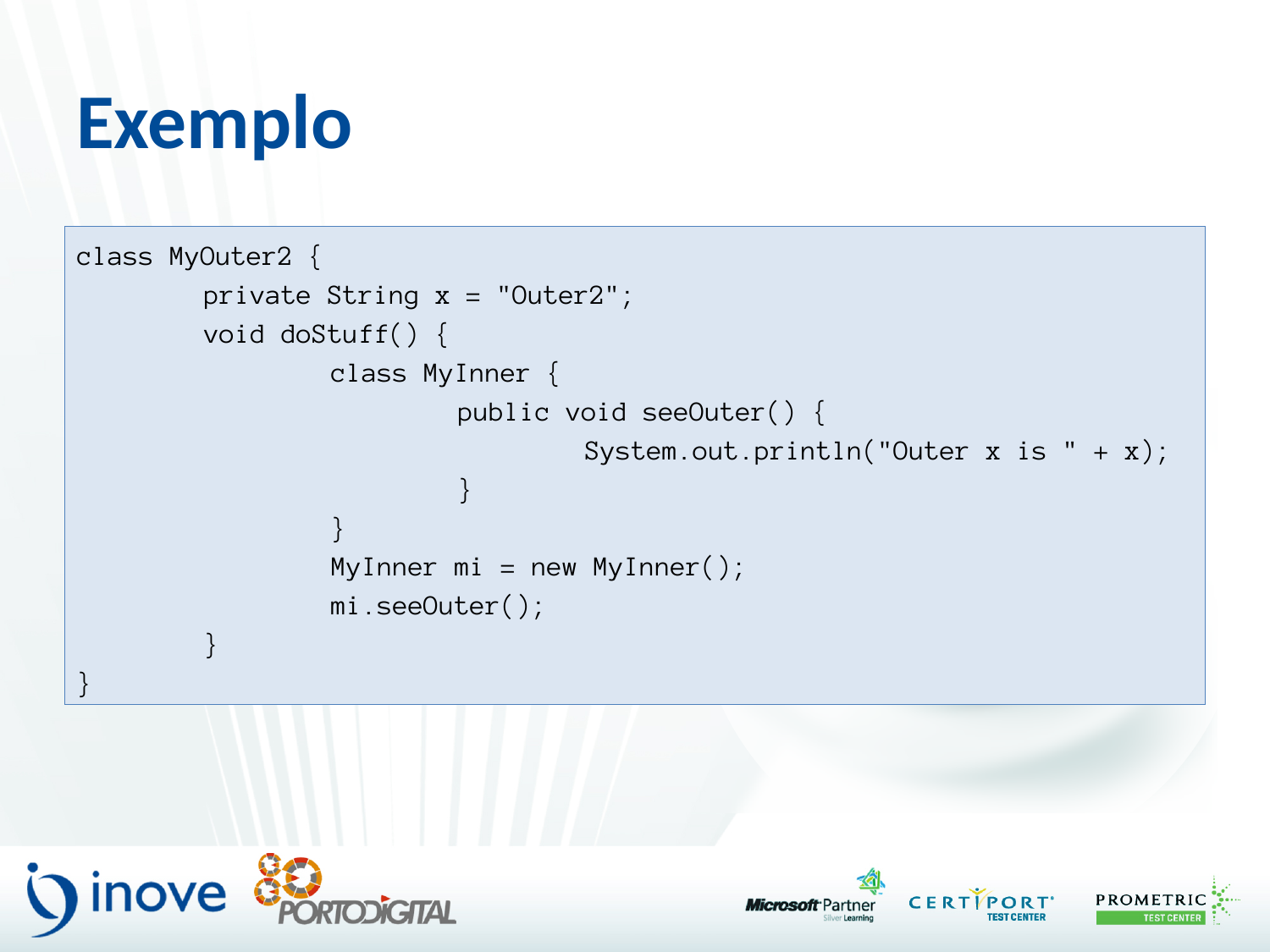

# Exemplo

class MyOuter2 {
	private String x = "Outer2";
	void doStuff() {
		class MyInner {
			public void seeOuter() {
				System.out.println("Outer x is " + x);
			}
		}
		MyInner mi = new MyInner();
		mi.seeOuter();
	}
}